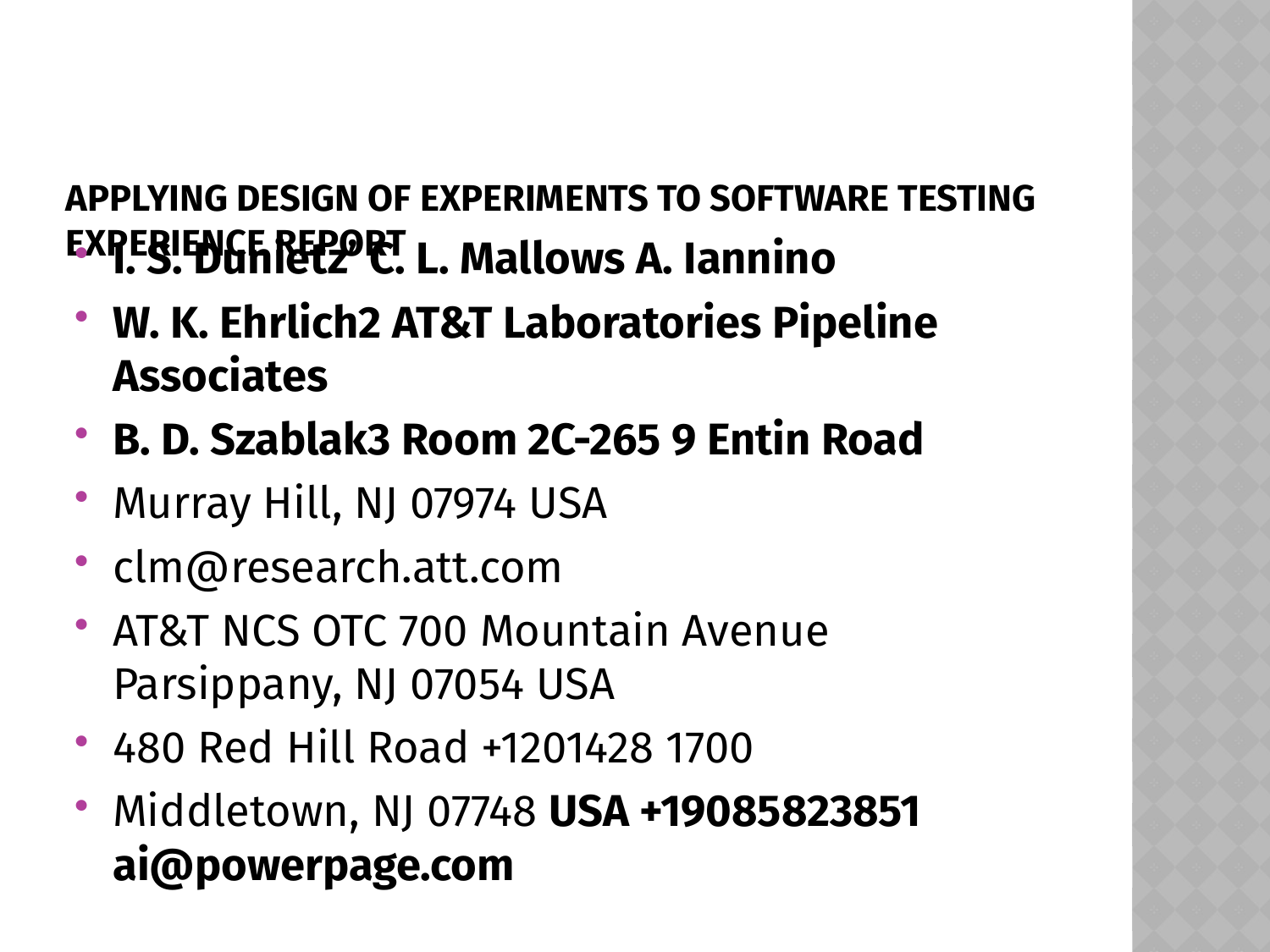

# Applying Design of Experiments to Software Testing Experience Report
I. S. Dunietz’ C. L. Mallows A. Iannino
W. K. Ehrlich2 AT&T Laboratories Pipeline Associates
B. D. Szablak3 Room 2C-265 9 Entin Road
Murray Hill, NJ 07974 USA
clm@research.att.com
AT&T NCS OTC 700 Mountain Avenue Parsippany, NJ 07054 USA
480 Red Hill Road +1201428 1700
Middletown, NJ 07748 USA +19085823851 ai@powerpage.com